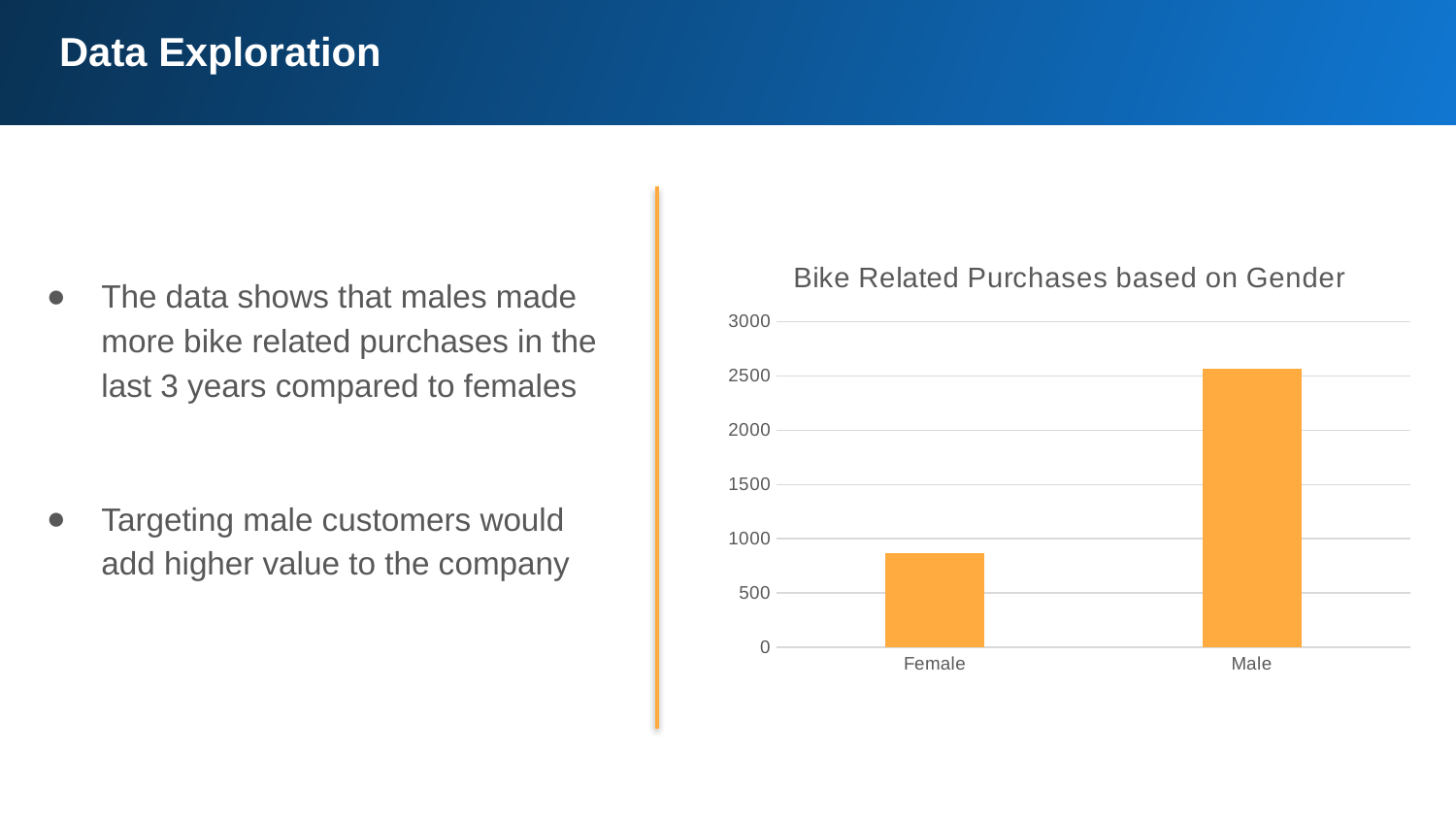

Data Exploration

### Chart: Bike Related Purchases based on Gender

| Category | Count of past_3_years_bike_related_purchases |
|---|---|
| Female | 870.0 |
| Male | 2565.0 |
The data shows that males made more bike related purchases in the last 3 years compared to females

Targeting male customers would add higher value to the company